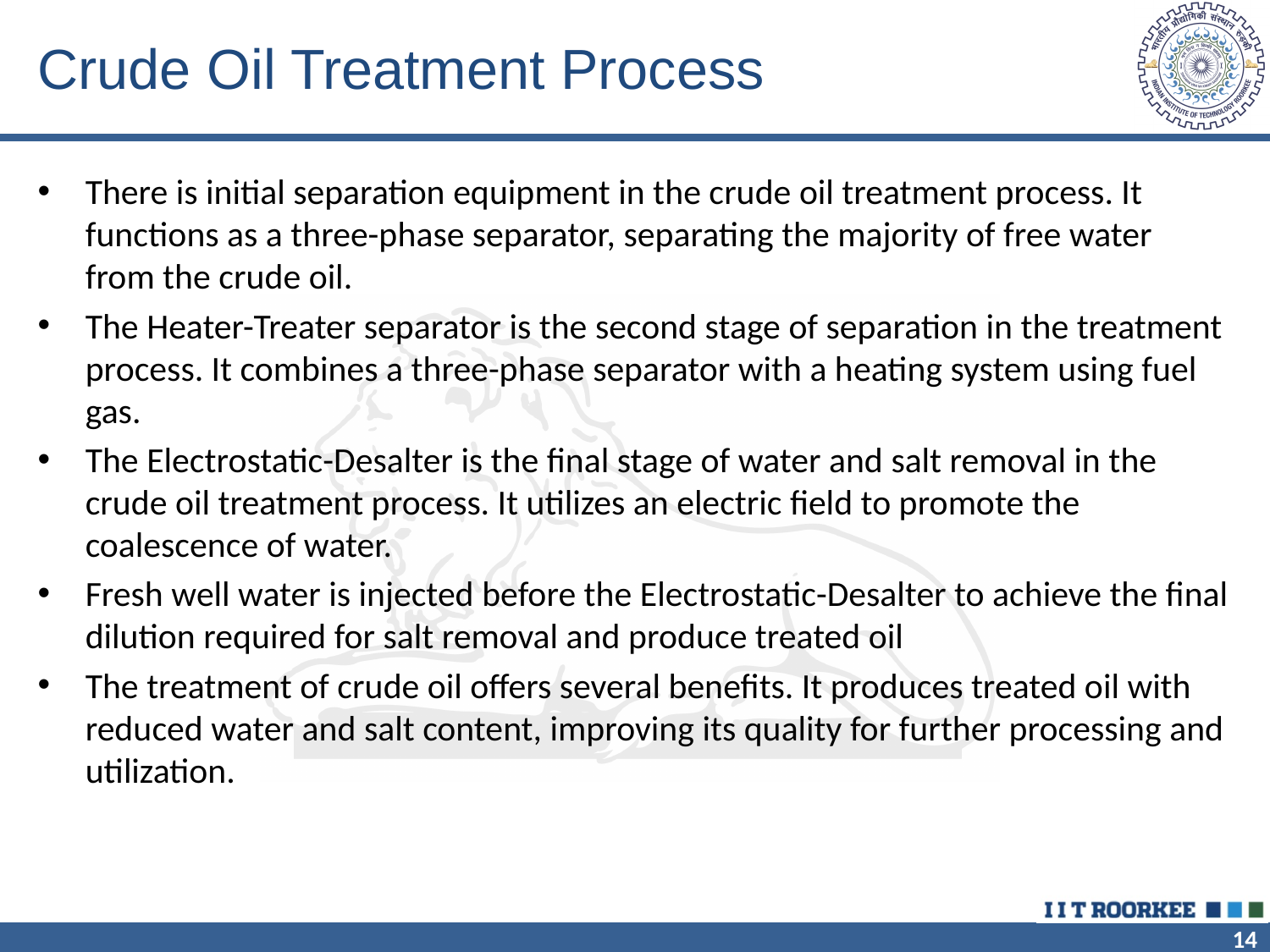

# Crude Oil Treatment Process
There is initial separation equipment in the crude oil treatment process. It functions as a three-phase separator, separating the majority of free water from the crude oil.
The Heater-Treater separator is the second stage of separation in the treatment process. It combines a three-phase separator with a heating system using fuel gas.
The Electrostatic-Desalter is the final stage of water and salt removal in the crude oil treatment process. It utilizes an electric field to promote the coalescence of water.
Fresh well water is injected before the Electrostatic-Desalter to achieve the final dilution required for salt removal and produce treated oil
The treatment of crude oil offers several benefits. It produces treated oil with reduced water and salt content, improving its quality for further processing and utilization.